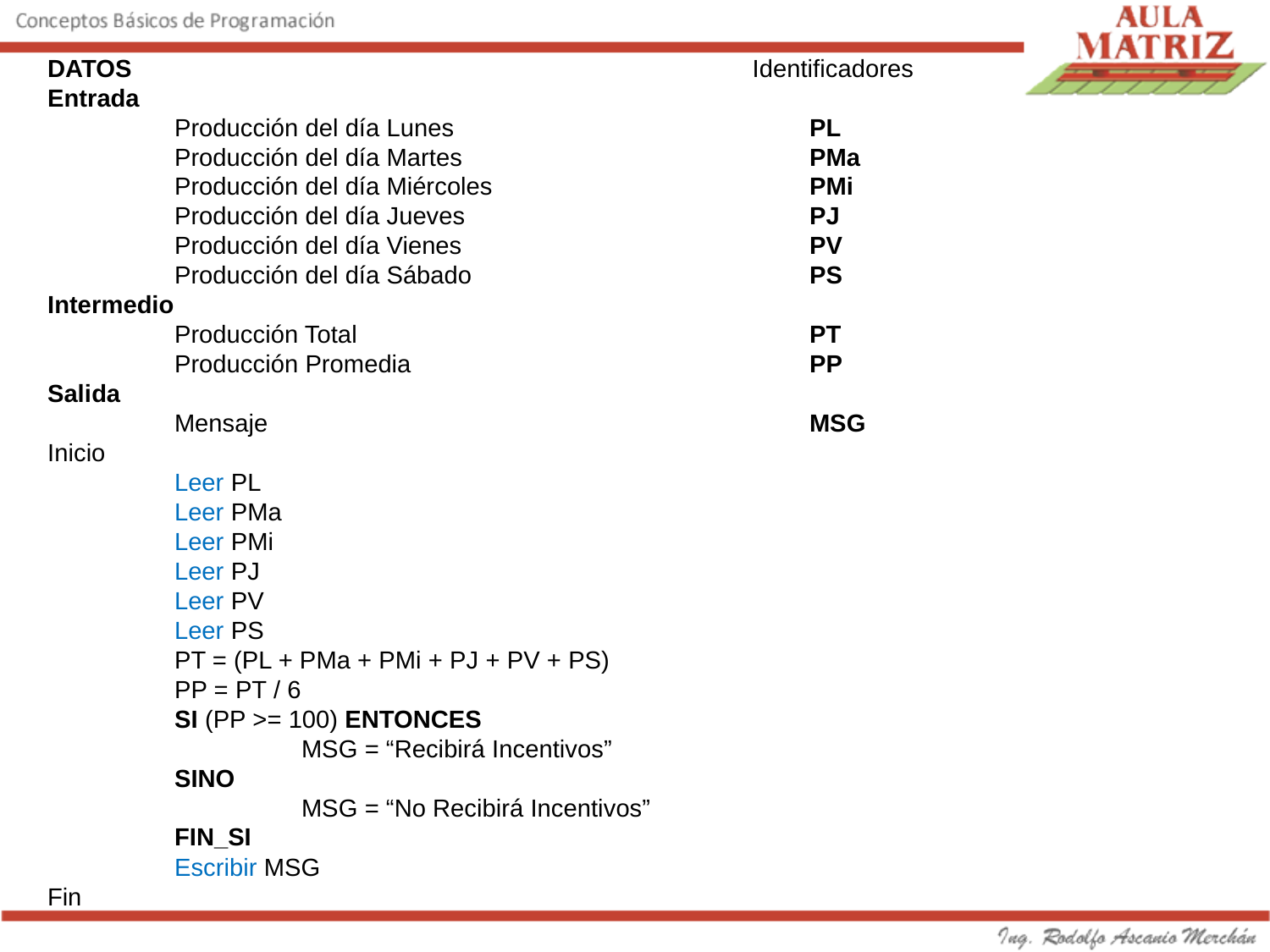

DATOS					          Identificadores
Entrada
	Producción del día Lunes 			PL
	Producción del día Martes 			PMa
Producción del día Miércoles 			PMi
Producción del día Jueves 			PJ
Producción del día Vienes 			PV
Producción del día Sábado 			PS
Intermedio
Producción Total 				PT
Producción Promedia 				PP
Salida
	Mensaje 					MSG
Inicio
Leer PL
Leer PMa
Leer PMi
Leer PJ
Leer PV
Leer PS
PT = (PL + PMa + PMi + PJ + PV + PS)
PP = PT / 6
SI (PP >= 100) ENTONCES
	MSG = “Recibirá Incentivos”
SINO
	MSG = “No Recibirá Incentivos”
FIN_SI
Escribir MSG
Fin